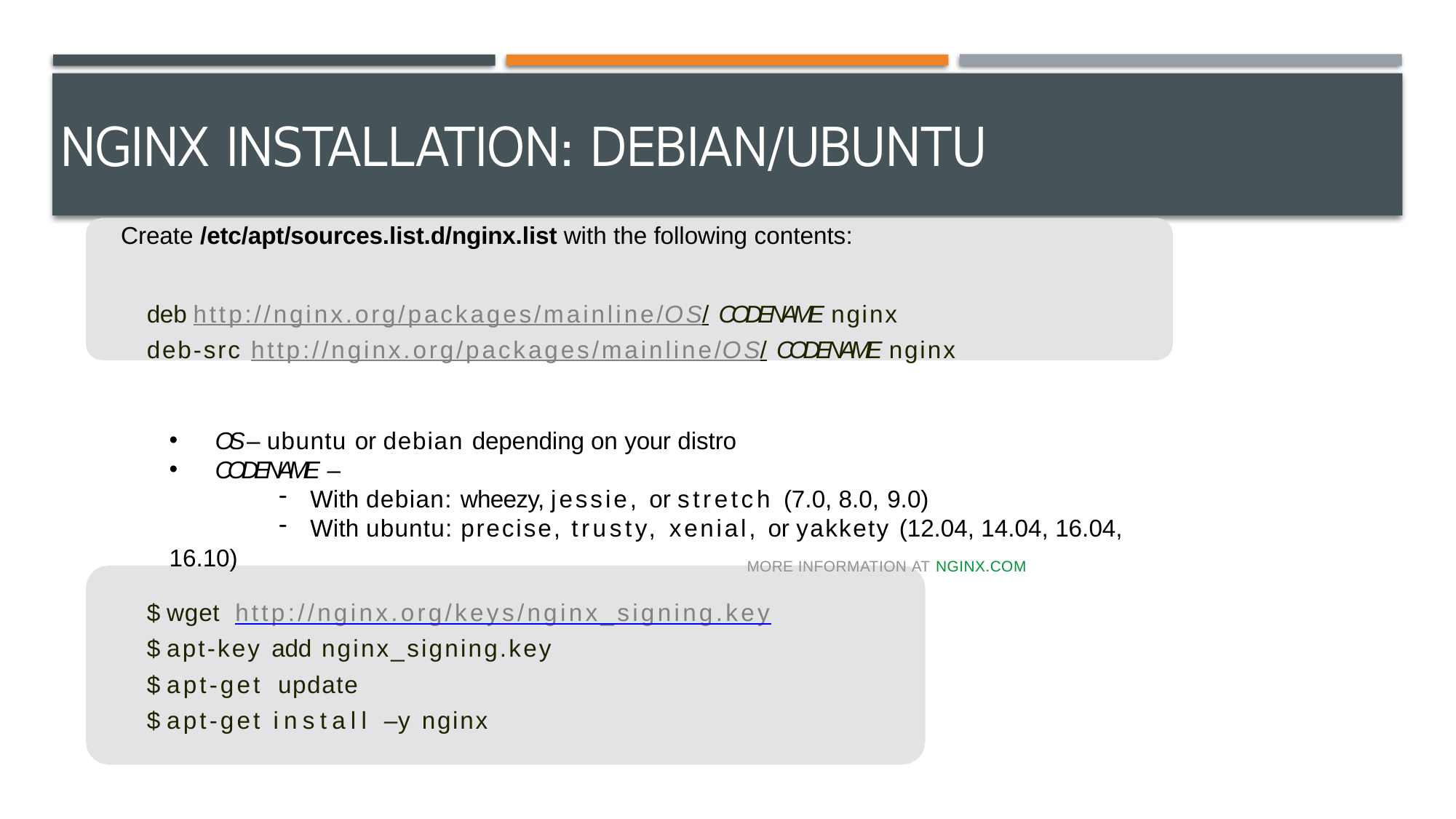

# NGINX Installation: Debian/Ubuntu
Create /etc/apt/sources.list.d/nginx.list with the following contents:

deb http://nginx.org/packages/mainline/OS/ CODENAME nginx
deb-src http://nginx.org/packages/mainline/OS/ CODENAME nginx

OS – ubuntu or debian depending on your distro
CODENAME –
With debian: wheezy, jessie, or stretch (7.0, 8.0, 9.0)
With ubuntu: precise, trusty, xenial, or yakkety (12.04, 14.04, 16.04,
16.10)
$ wget http://nginx.org/keys/nginx_signing.key
$ apt-key add nginx_signing.key
$ apt-get update
$ apt-get install –y nginx

MORE INFORMATION AT NGINX.COM